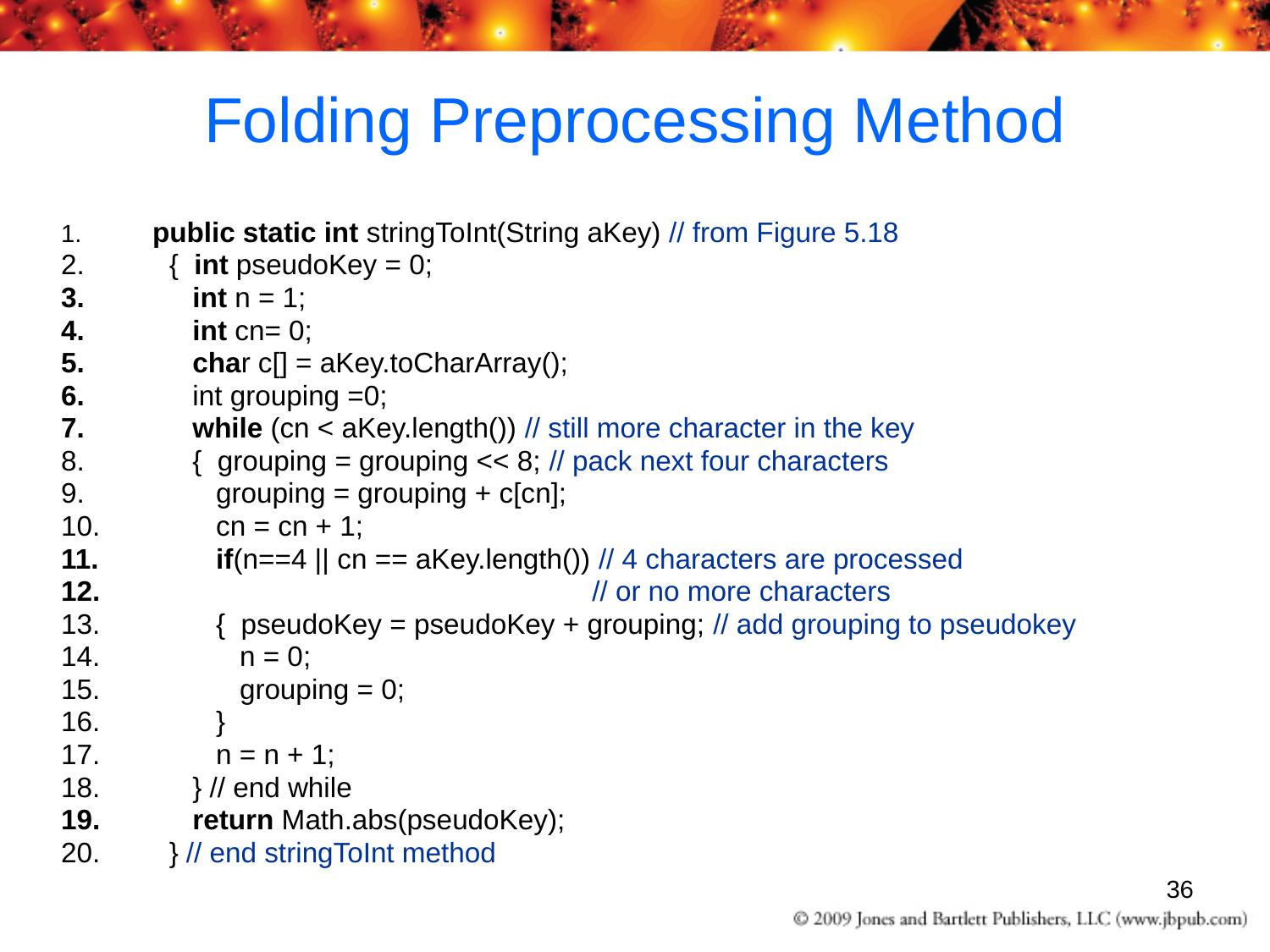

# Folding Preprocessing Method
 public static int stringToInt(String aKey) // from Figure 5.18
   {  int pseudoKey = 0;
      int n = 1;
      int cn= 0;
      char c[] = aKey.toCharArray();
      int grouping =0;
      while (cn < aKey.length()) // still more character in the key
      {  grouping = grouping << 8; // pack next four characters
         grouping = grouping + c[cn];
         cn = cn + 1;
         if(n==4 || cn == aKey.length()) // 4 characters are processed
                                                         // or no more characters
         {  pseudoKey = pseudoKey + grouping; // add grouping to pseudokey
            n = 0;
            grouping = 0;
         }
         n = n + 1;
      } // end while
      return Math.abs(pseudoKey);
   } // end stringToInt method
36